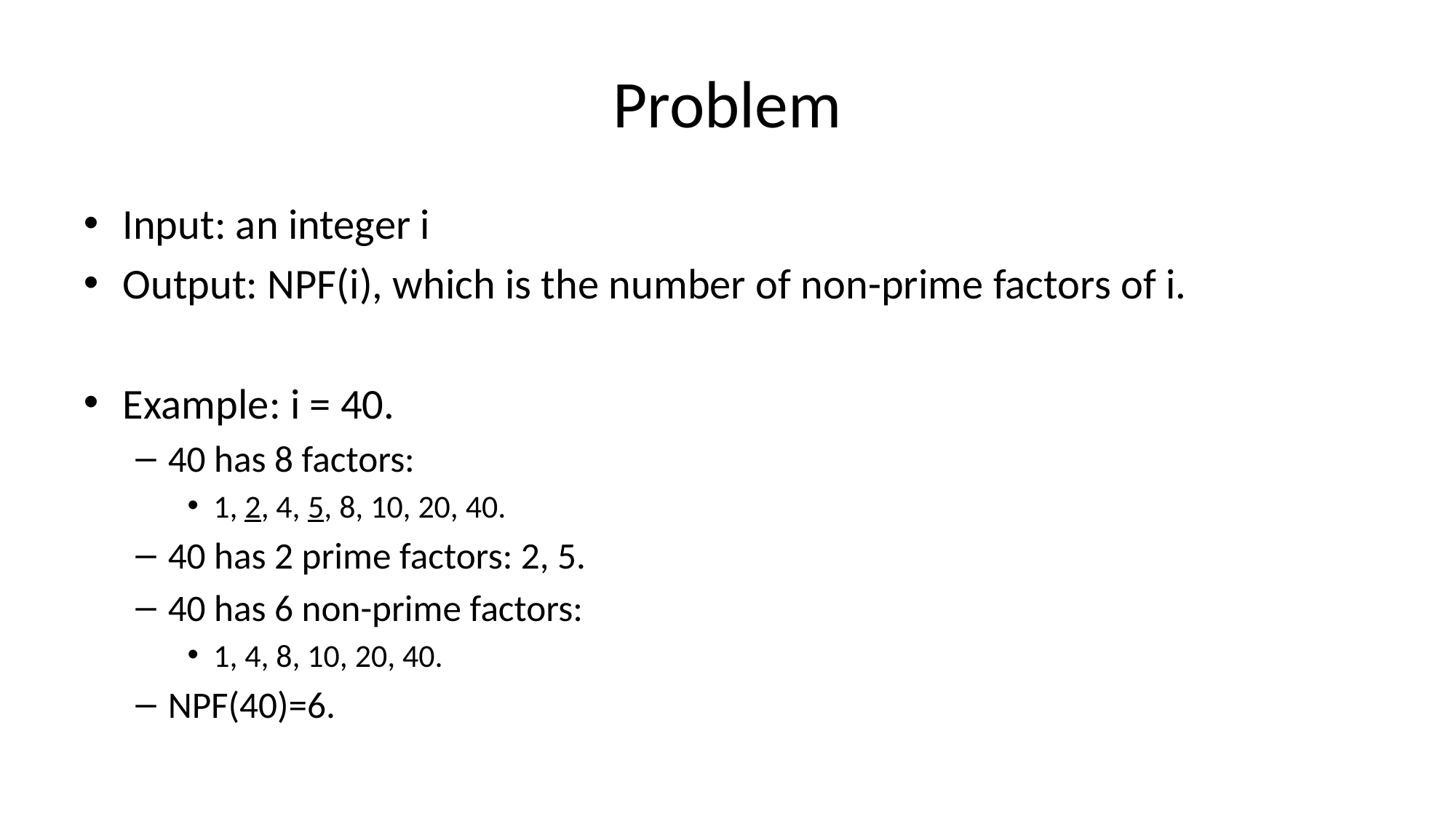

# Problem
Input: an integer i
Output: NPF(i), which is the number of non-prime factors of i.

Example: i = 40.
40 has 8 factors:
1, 2, 4, 5, 8, 10, 20, 40.
40 has 2 prime factors: 2, 5.
40 has 6 non-prime factors:
1, 4, 8, 10, 20, 40.
NPF(40)=6.